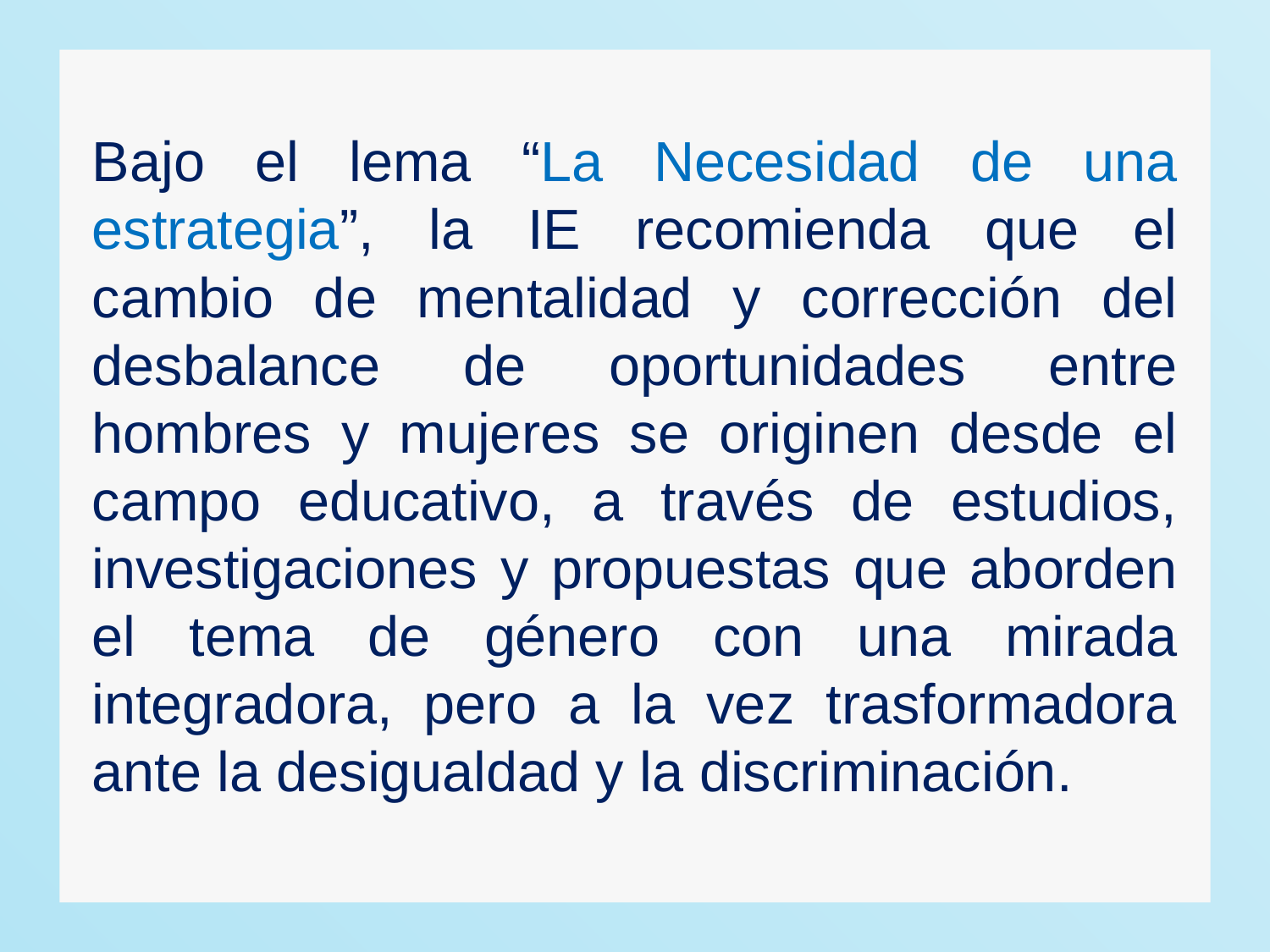

Bajo el lema “La Necesidad de una estrategia”, la IE recomienda que el cambio de mentalidad y corrección del desbalance de oportunidades entre hombres y mujeres se originen desde el campo educativo, a través de estudios, investigaciones y propuestas que aborden el tema de género con una mirada integradora, pero a la vez trasformadora ante la desigualdad y la discriminación.